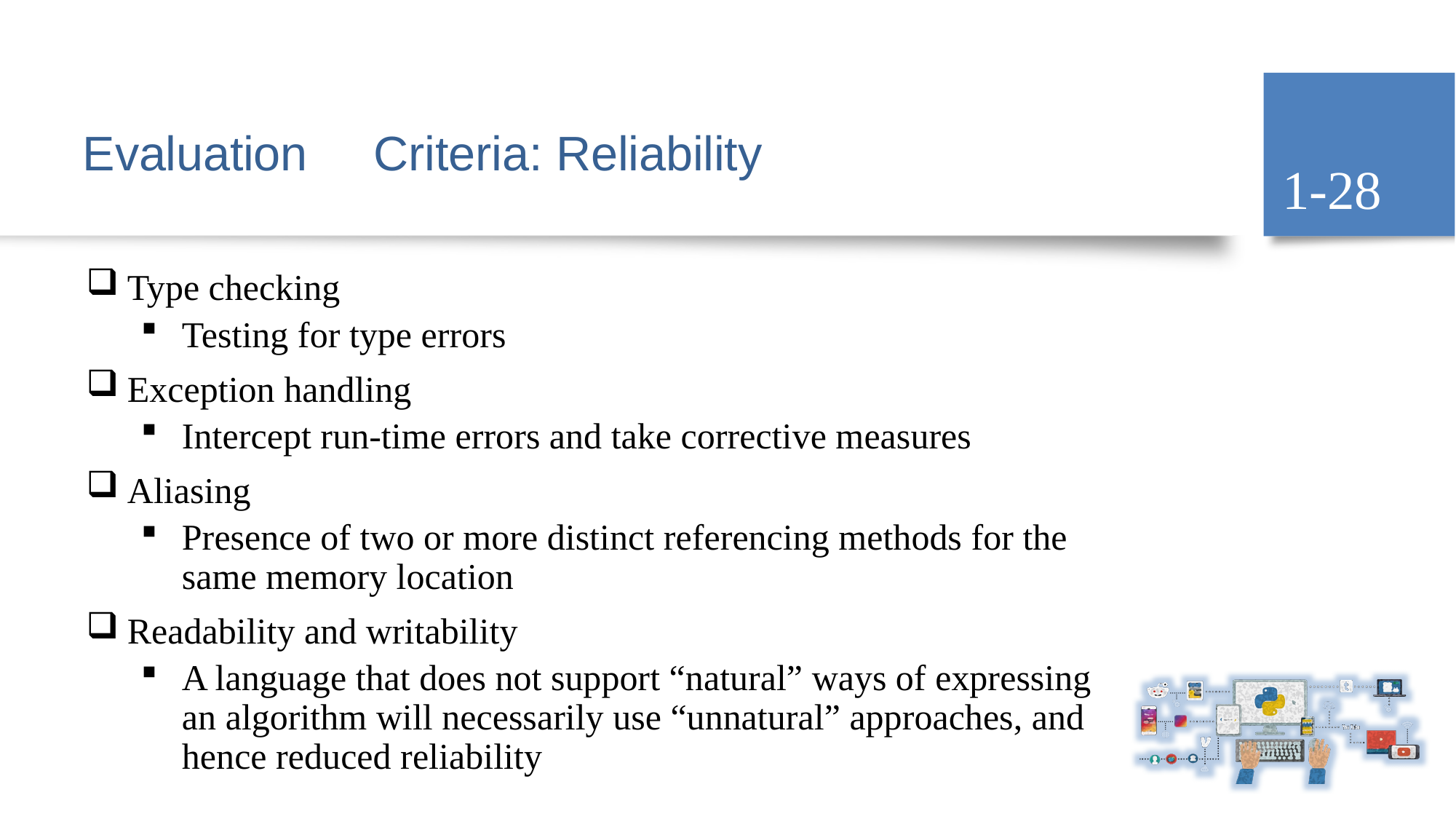

1-28
# Evaluation	Criteria: Reliability
Type checking
Testing for type errors
Exception handling
Intercept run-time errors and take corrective measures
Aliasing
Presence of two or more distinct referencing methods for the same memory location
Readability and writability
A language that does not support “natural” ways of expressing an algorithm will necessarily use “unnatural” approaches, and hence reduced reliability